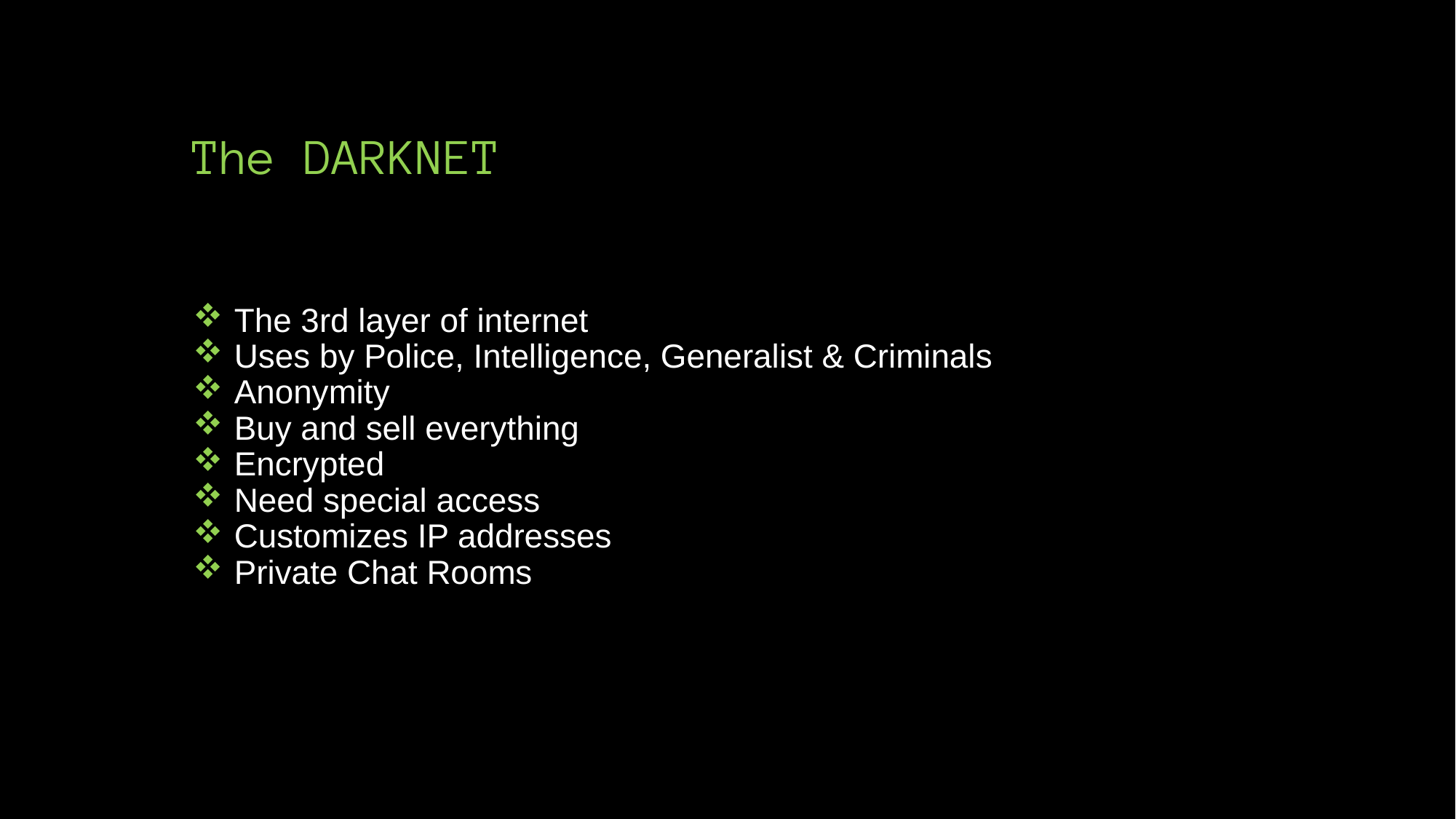

# The DARKNET
The 3rd layer of internet
Uses by Police, Intelligence, Generalist & Criminals
Anonymity
Buy and sell everything
Encrypted
Need special access
Customizes IP addresses
Private Chat Rooms